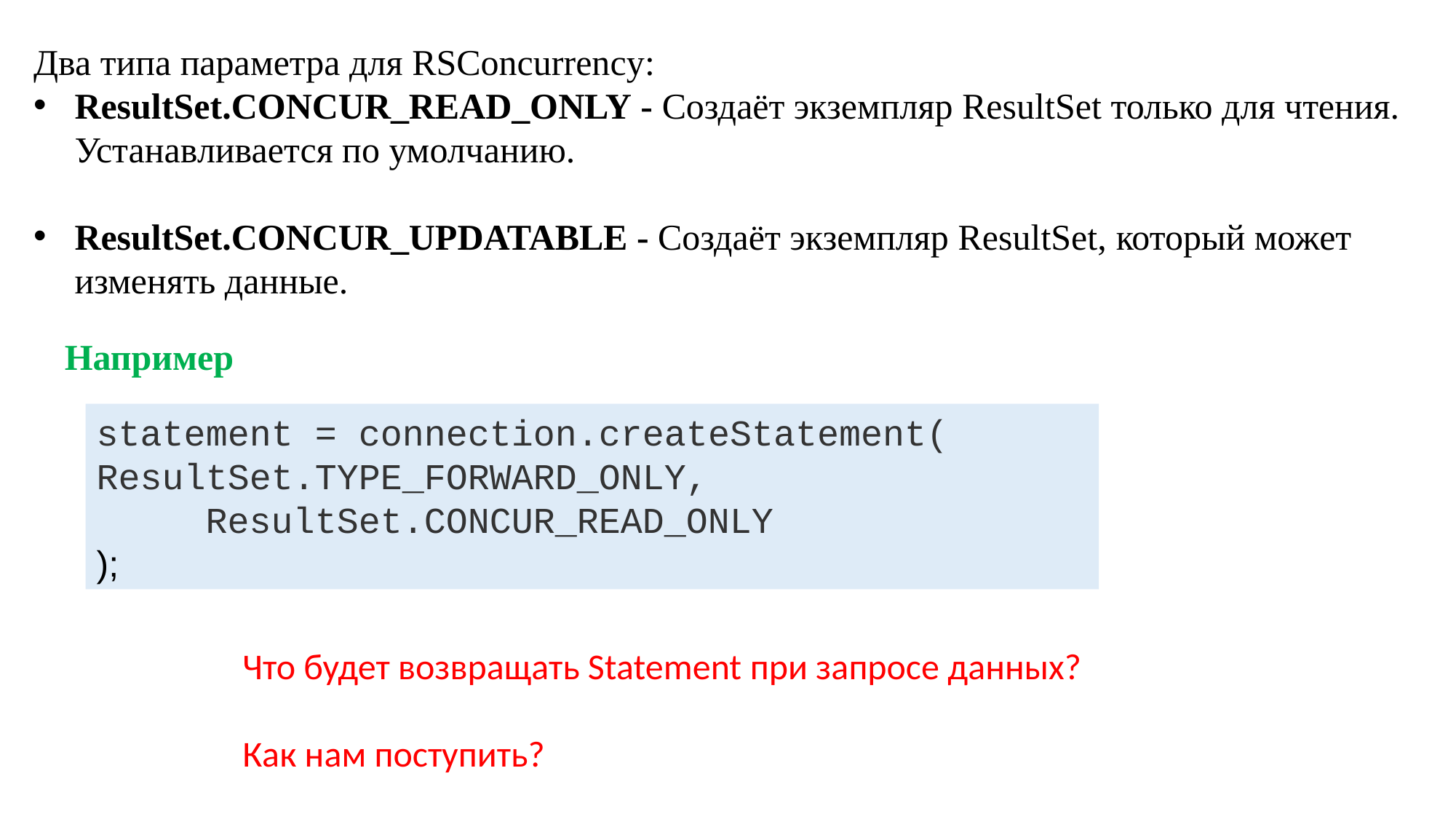

Два типа параметра для RSConcurrency:
ResultSet.CONCUR_READ_ONLY - Создаёт экземпляр ResultSet только для чтения. Устанавливается по умолчанию.

ResultSet.CONCUR_UPDATABLE - Создаёт экземпляр ResultSet, который может изменять данные.
Например
statement = connection.createStatement( 	ResultSet.TYPE_FORWARD_ONLY,
	ResultSet.CONCUR_READ_ONLY
);
Что будет возвращать Statement при запросе данных?

Как нам поступить?